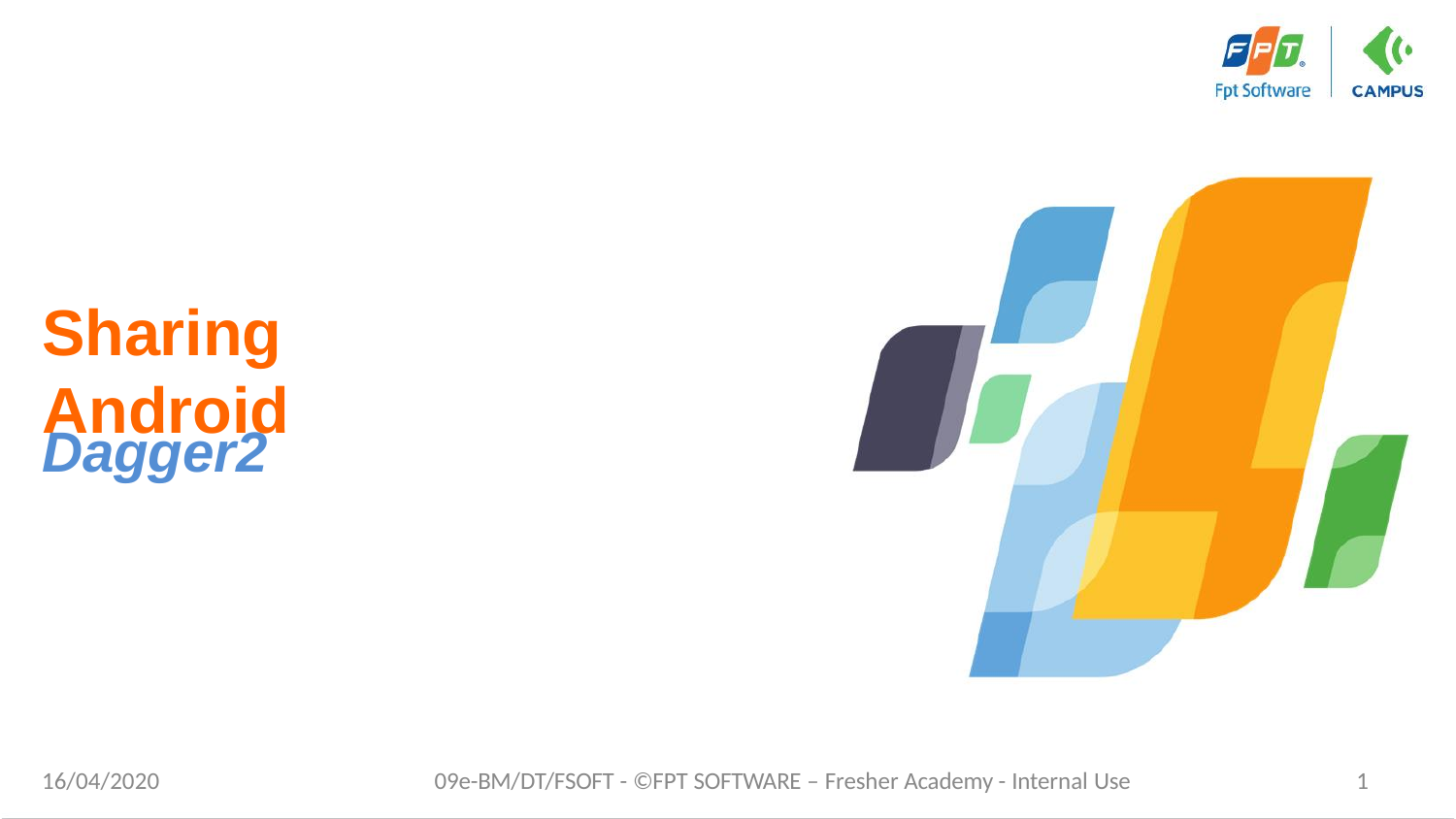

# Sharing Android
Dagger2
16/04/2020
09e-BM/DT/FSOFT - ©FPT SOFTWARE – Fresher Academy - Internal Use
1